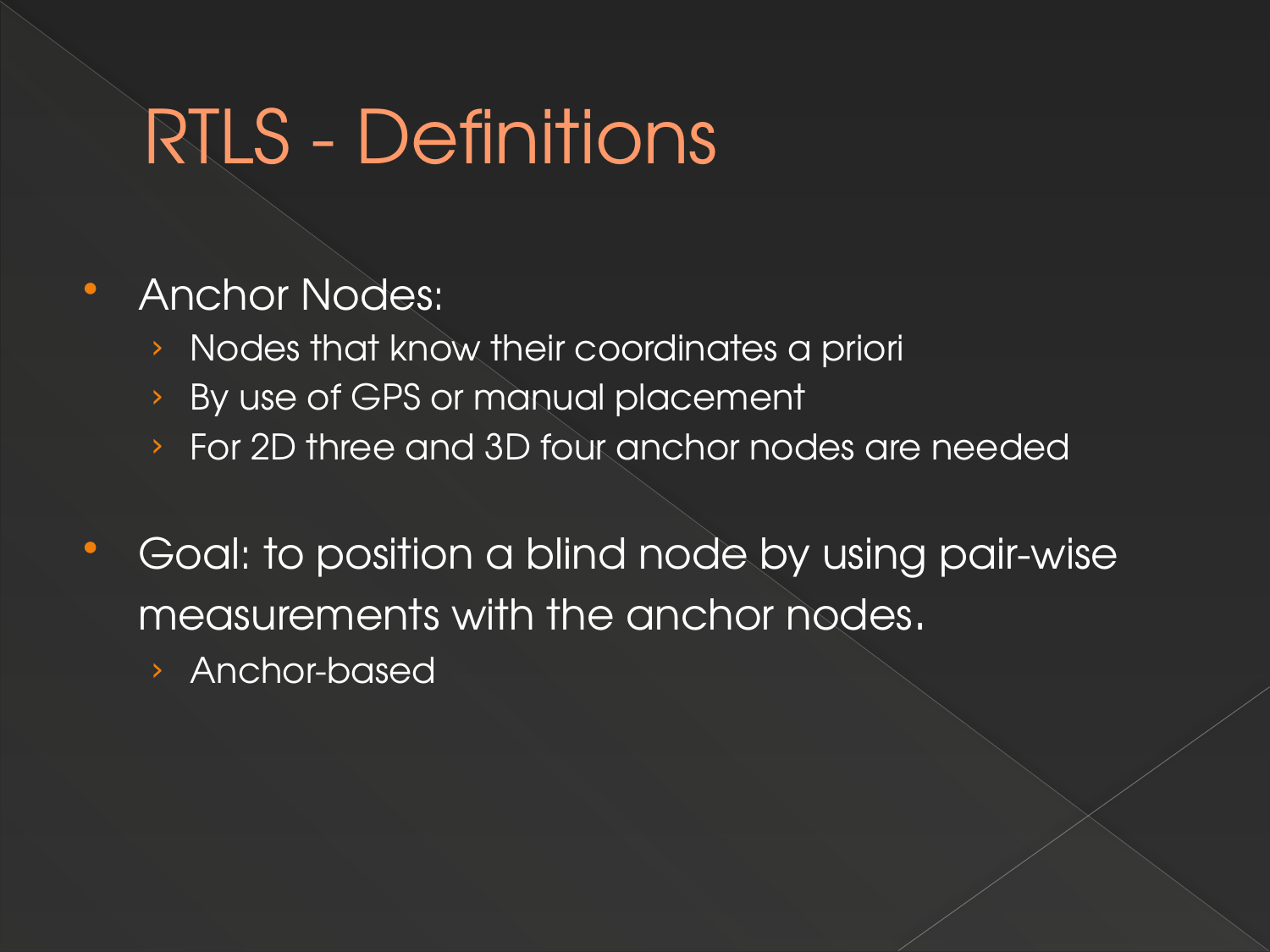

# RTLS - Definitions
Anchor Nodes:
Nodes that know their coordinates a priori
By use of GPS or manual placement
For 2D three and 3D four anchor nodes are needed

Goal: to position a blind node by using pair-wise measurements with the anchor nodes.
Anchor-based